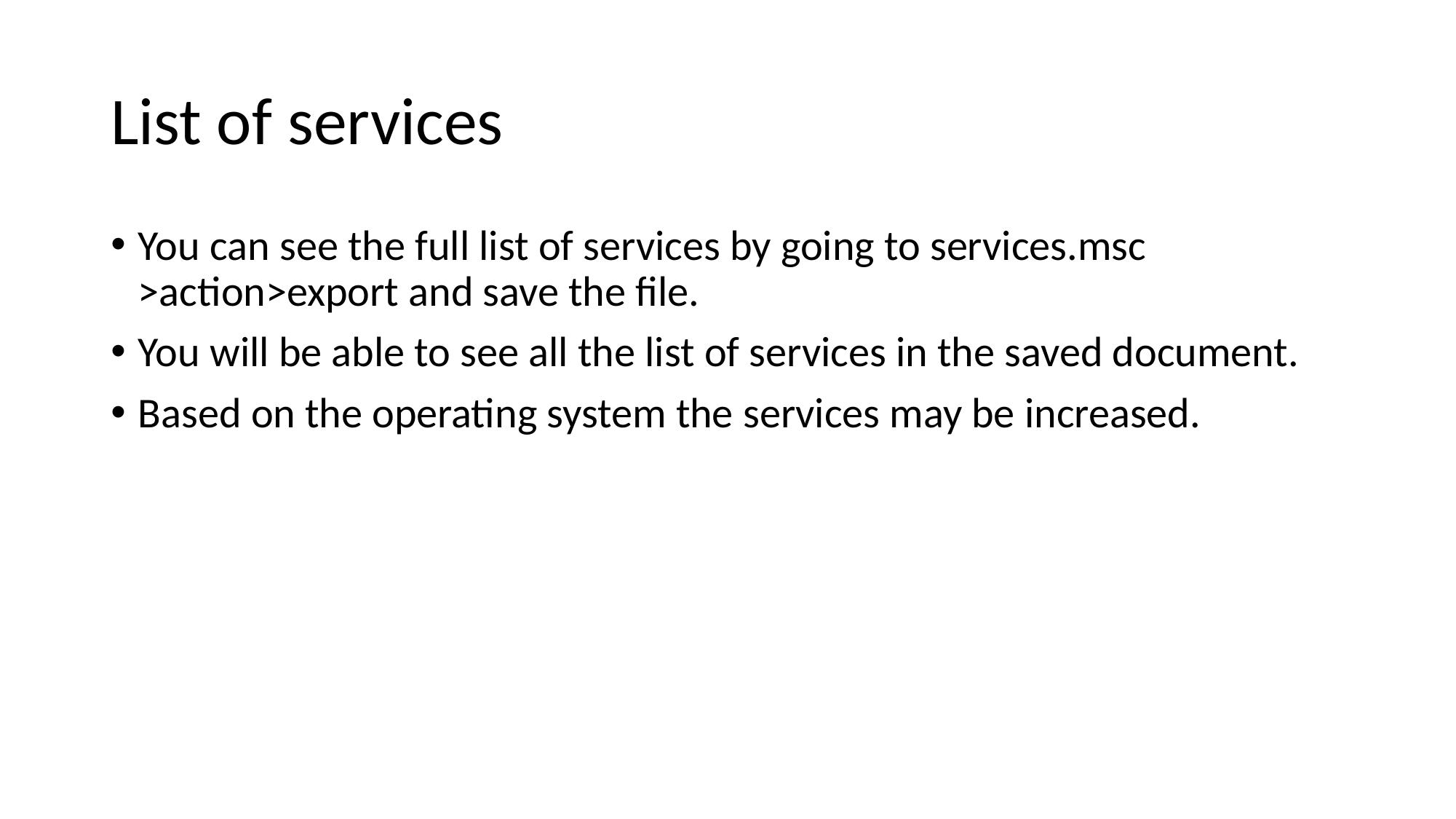

# List of services
You can see the full list of services by going to services.msc >action>export and save the file.
You will be able to see all the list of services in the saved document.
Based on the operating system the services may be increased.